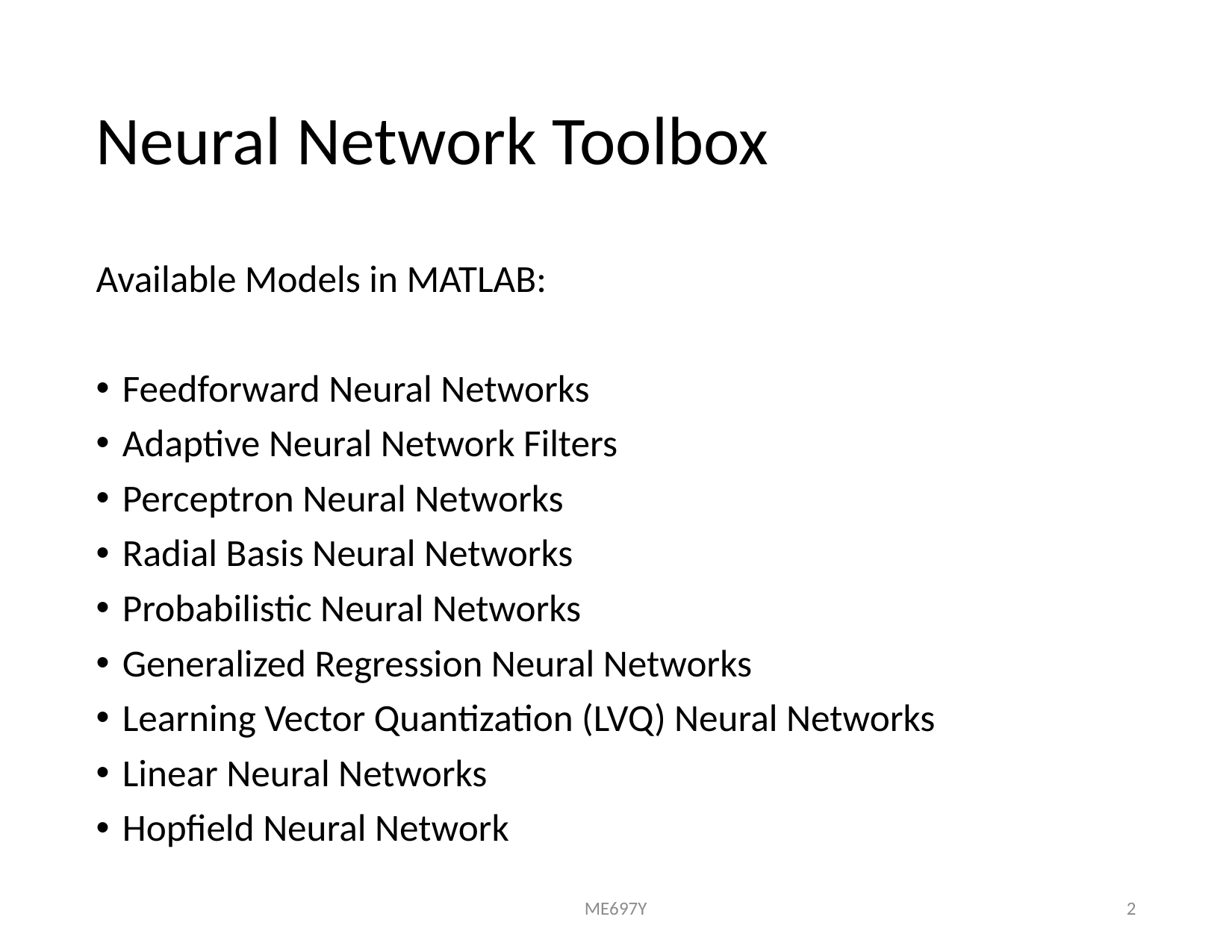

# Neural Network Toolbox
Available Models in MATLAB:

Feedforward Neural Networks
Adaptive Neural Network Filters
Perceptron Neural Networks
Radial Basis Neural Networks
Probabilistic Neural Networks
Generalized Regression Neural Networks
Learning Vector Quantization (LVQ) Neural Networks
Linear Neural Networks
Hopfield Neural Network
ME697Y
2